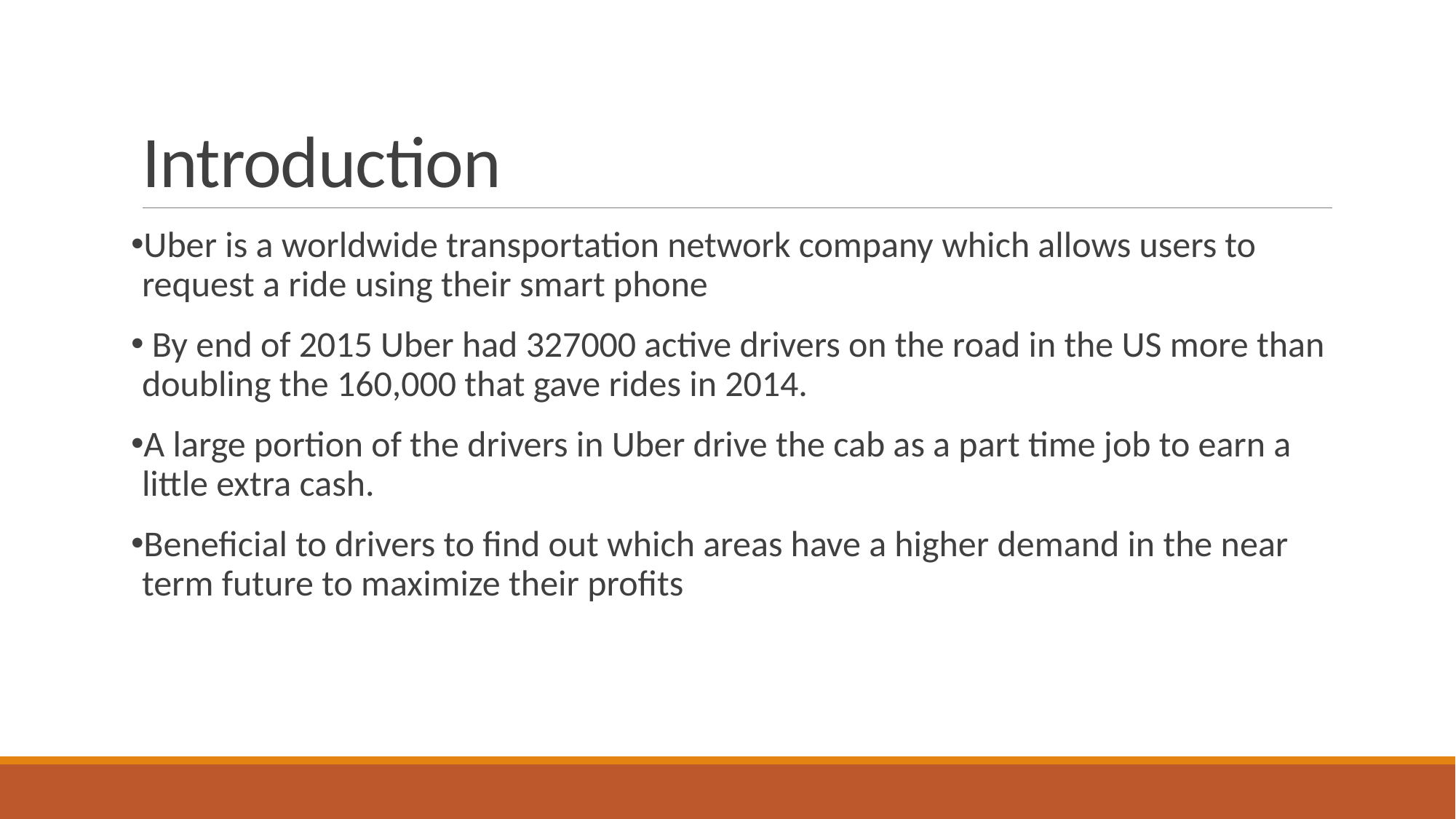

# Introduction
Uber is a worldwide transportation network company which allows users to request a ride using their smart phone
 By end of 2015 Uber had 327000 active drivers on the road in the US more than doubling the 160,000 that gave rides in 2014.
A large portion of the drivers in Uber drive the cab as a part time job to earn a little extra cash.
Beneficial to drivers to find out which areas have a higher demand in the near term future to maximize their profits